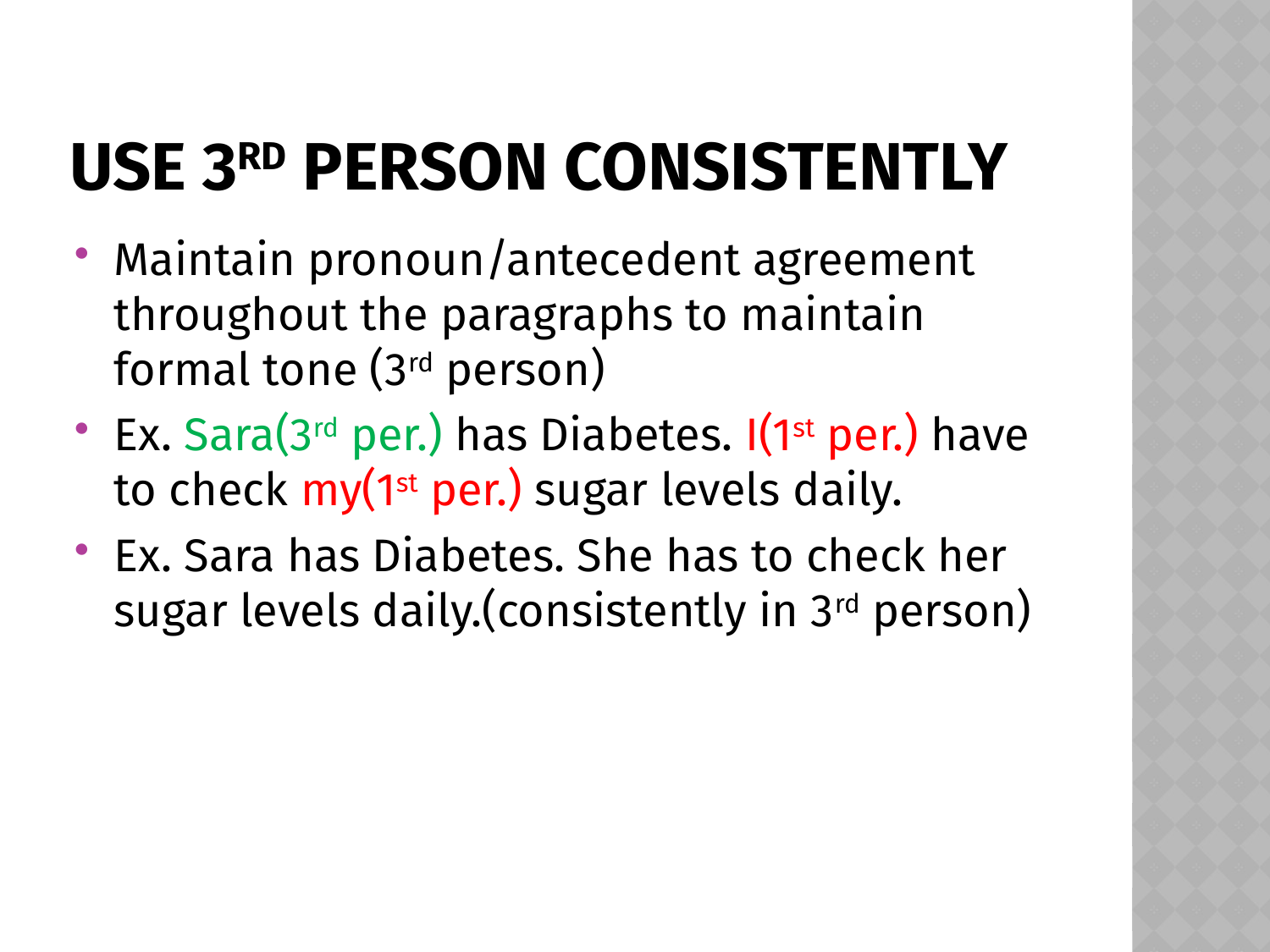

# Use 3rd person consistently
Maintain pronoun/antecedent agreement throughout the paragraphs to maintain formal tone (3rd person)
Ex. Sara(3rd per.) has Diabetes. I(1st per.) have to check my(1st per.) sugar levels daily.
Ex. Sara has Diabetes. She has to check her sugar levels daily.(consistently in 3rd person)